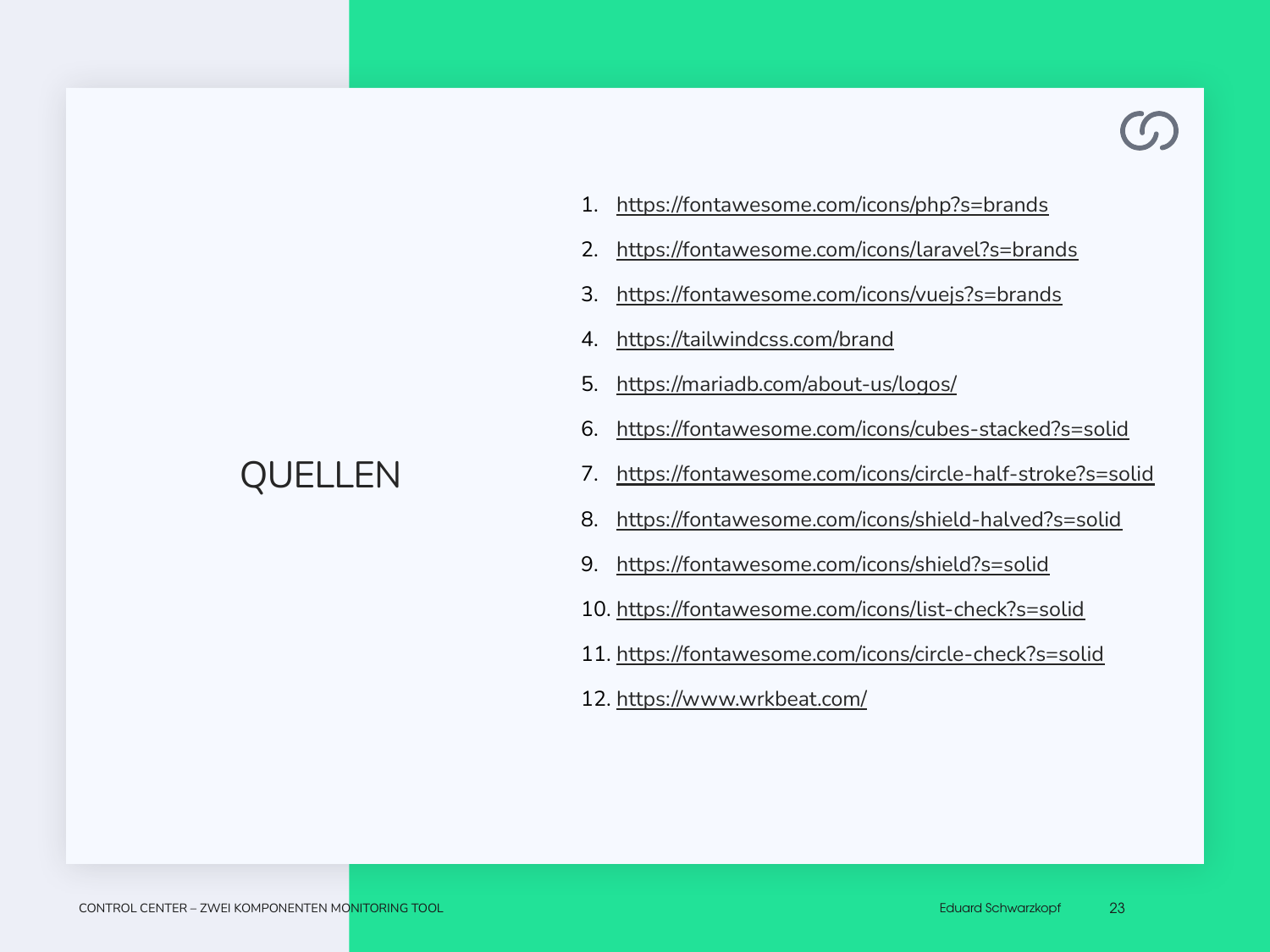

https://fontawesome.com/icons/php?s=brands
https://fontawesome.com/icons/laravel?s=brands
https://fontawesome.com/icons/vuejs?s=brands
https://tailwindcss.com/brand
https://mariadb.com/about-us/logos/
https://fontawesome.com/icons/cubes-stacked?s=solid
https://fontawesome.com/icons/circle-half-stroke?s=solid
https://fontawesome.com/icons/shield-halved?s=solid
https://fontawesome.com/icons/shield?s=solid
https://fontawesome.com/icons/list-check?s=solid
https://fontawesome.com/icons/circle-check?s=solid
https://www.wrkbeat.com/

# Quellen
Control Center – zwei komponenten Monitoring Tool